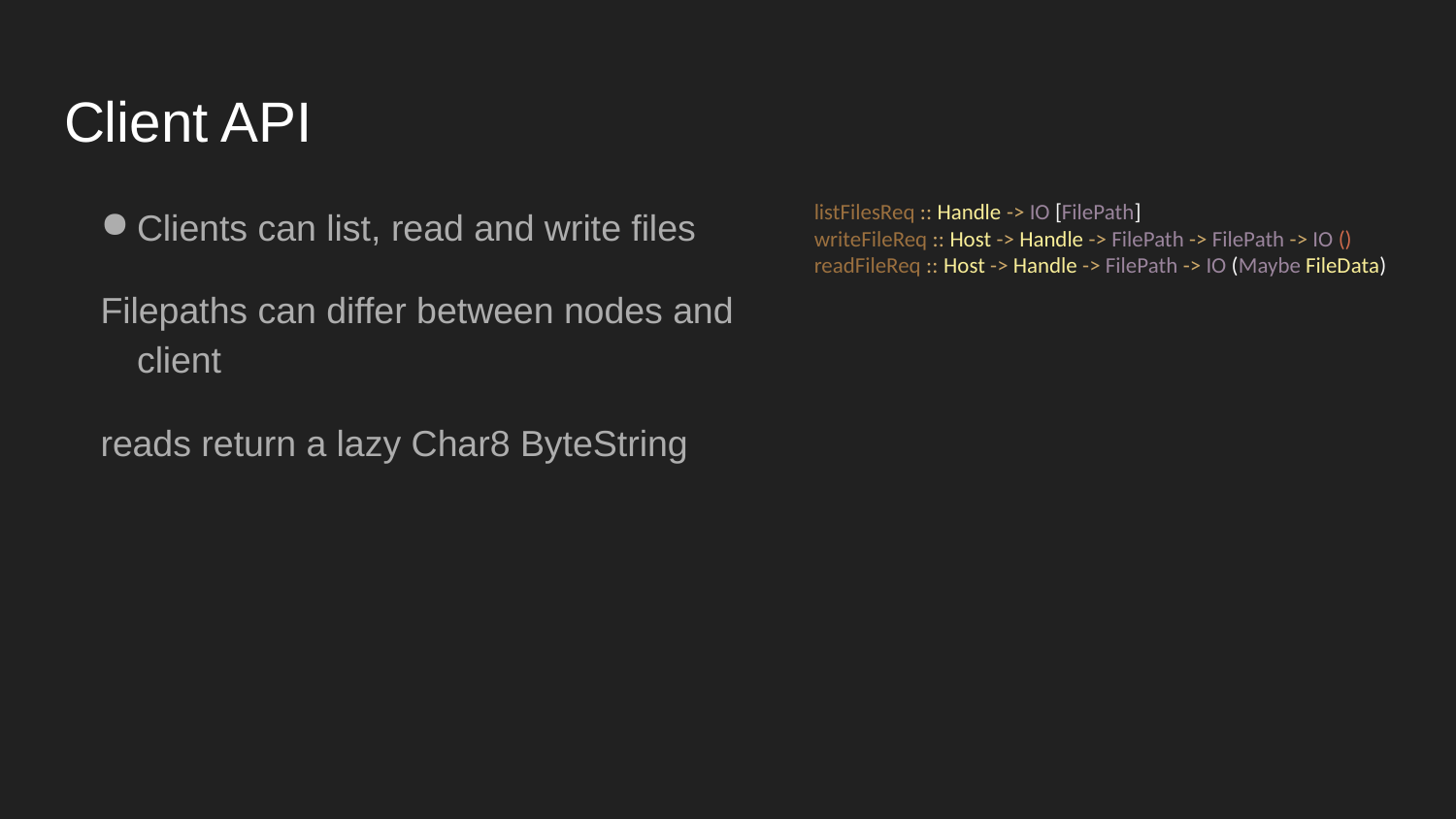

# Client API
Clients can list, read and write files
Filepaths can differ between nodes and client
reads return a lazy Char8 ByteString

listFilesReq :: Handle -> IO [FilePath]
writeFileReq :: Host -> Handle -> FilePath -> FilePath -> IO ()
readFileReq :: Host -> Handle -> FilePath -> IO (Maybe FileData)